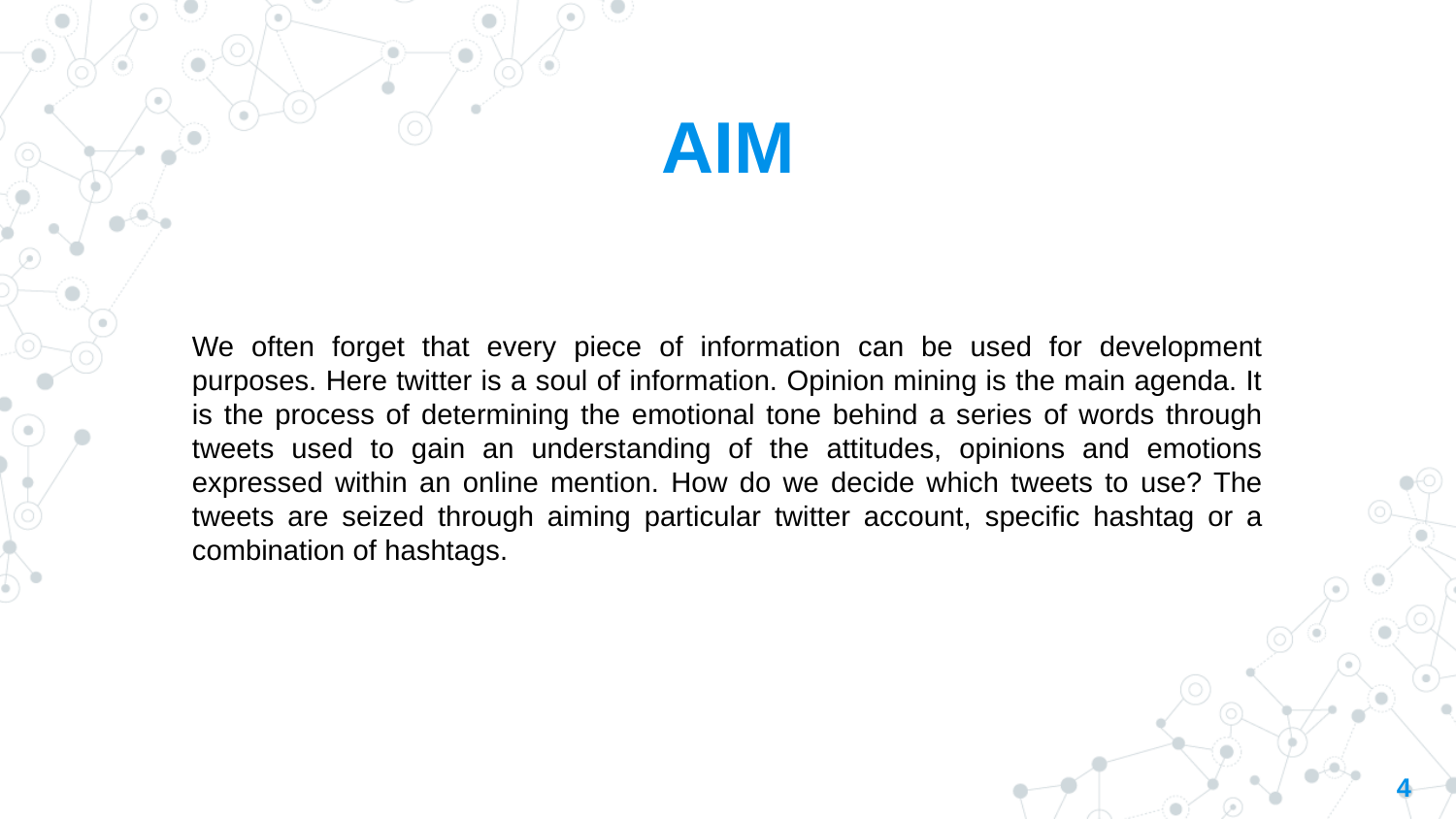

# AIM
We often forget that every piece of information can be used for development purposes. Here twitter is a soul of information. Opinion mining is the main agenda. It is the process of determining the emotional tone behind a series of words through tweets used to gain an understanding of the attitudes, opinions and emotions expressed within an online mention. How do we decide which tweets to use? The tweets are seized through aiming particular twitter account, specific hashtag or a combination of hashtags.
4